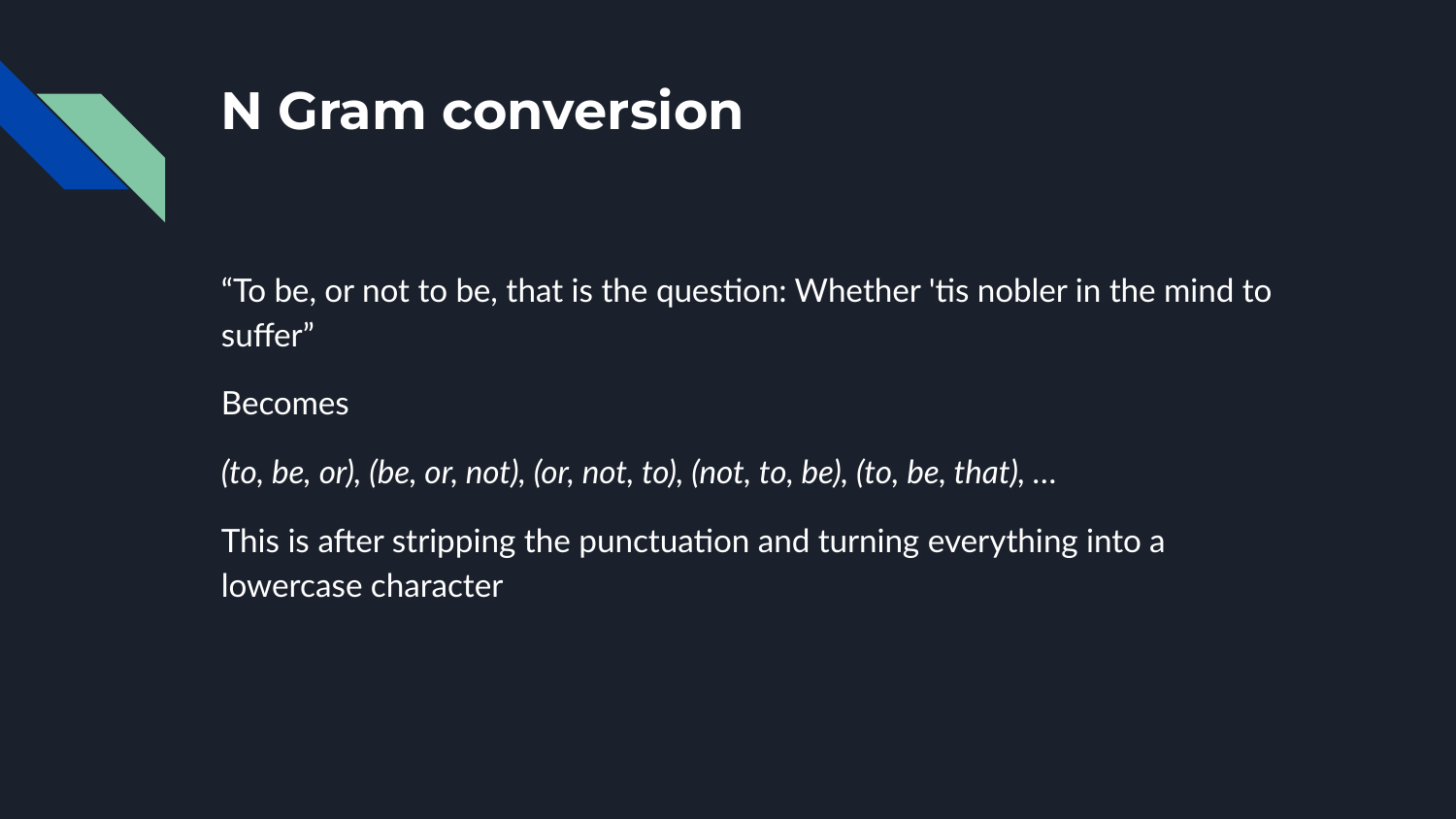

# N Gram conversion
“To be, or not to be, that is the question: Whether 'tis nobler in the mind to suffer”
Becomes
(to, be, or), (be, or, not), (or, not, to), (not, to, be), (to, be, that), …
This is after stripping the punctuation and turning everything into a lowercase character